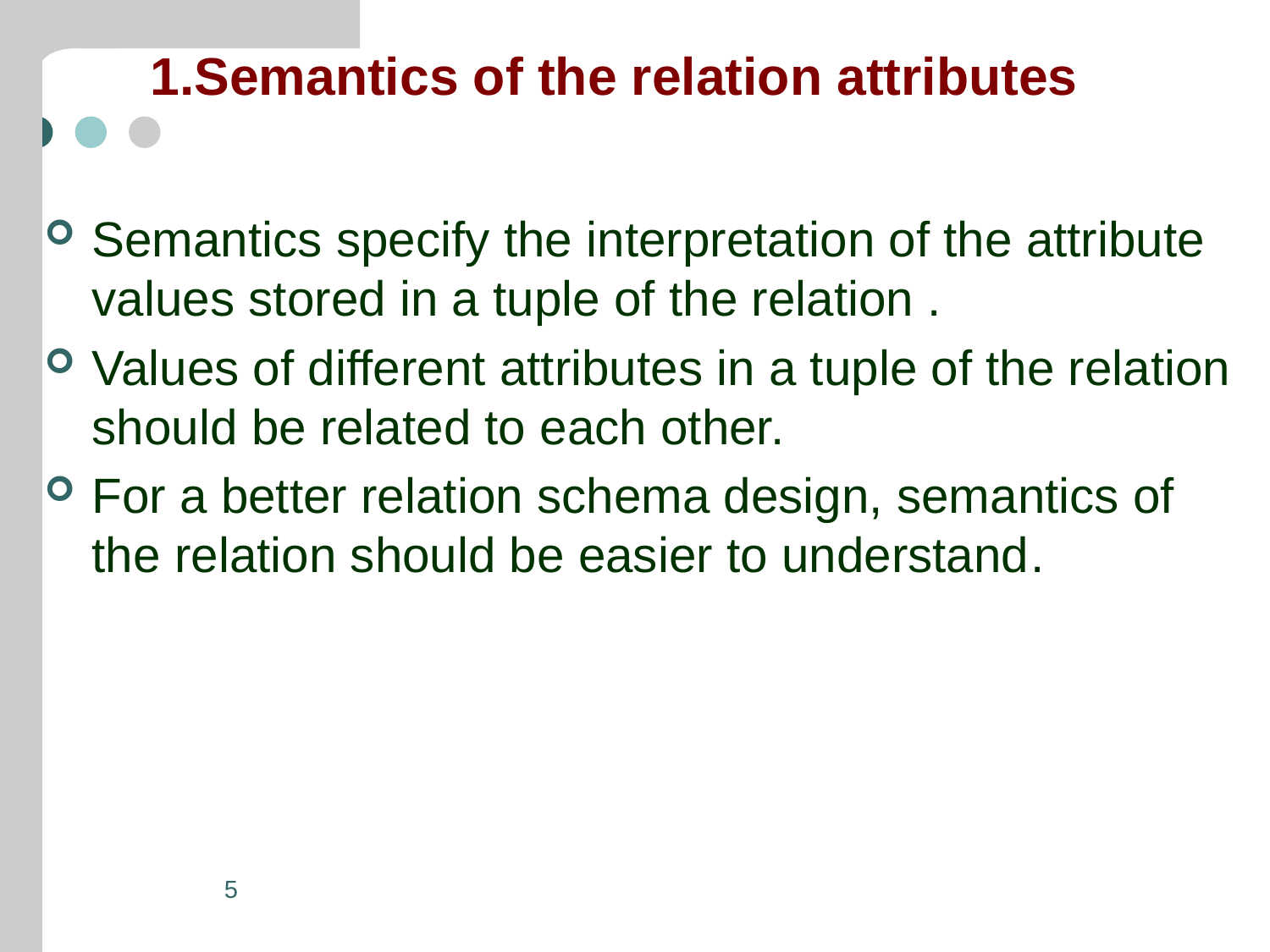

# 1.Semantics of the relation attributes
Semantics specify the interpretation of the attribute values stored in a tuple of the relation .
Values of different attributes in a tuple of the relation should be related to each other.
For a better relation schema design, semantics of the relation should be easier to understand.

5